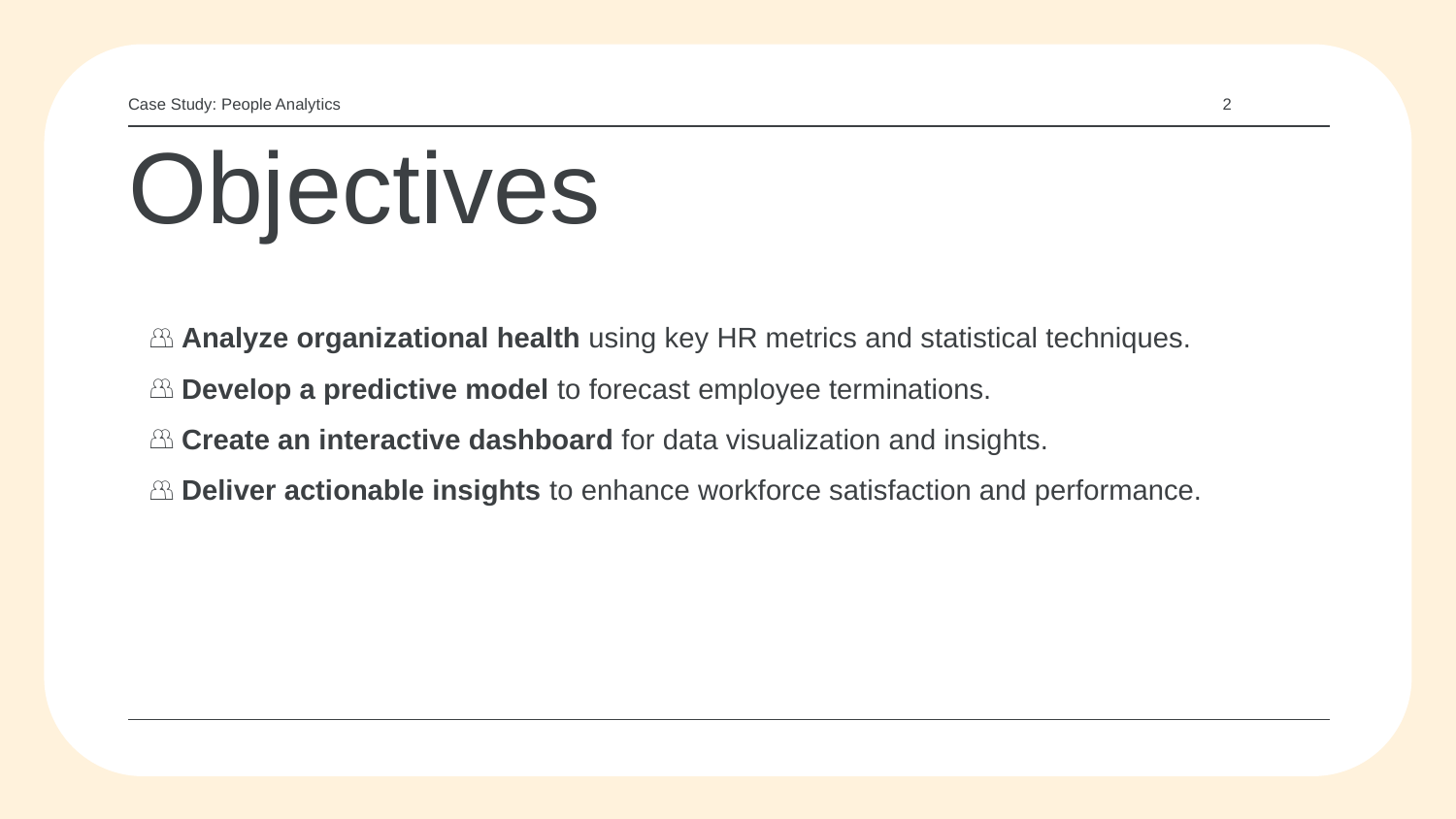

Case Study: People Analytics
2
# Objectives
Analyze organizational health using key HR metrics and statistical techniques.
Develop a predictive model to forecast employee terminations.
Create an interactive dashboard for data visualization and insights.
Deliver actionable insights to enhance workforce satisfaction and performance.